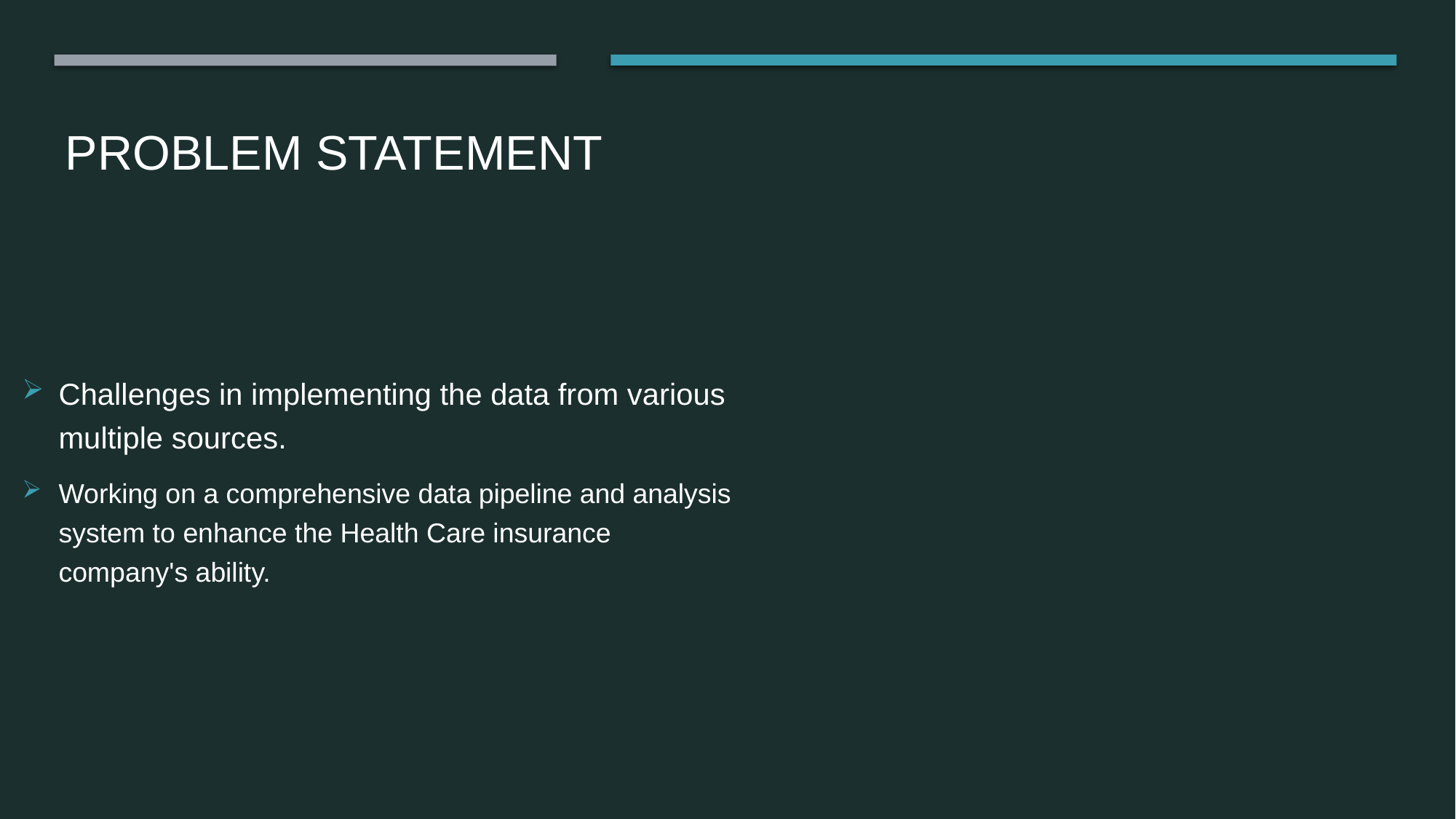

# Problem statement

Challenges in implementing the data from various multiple sources.
Working on a comprehensive data pipeline and analysis system to enhance the Health Care insurance company's ability.